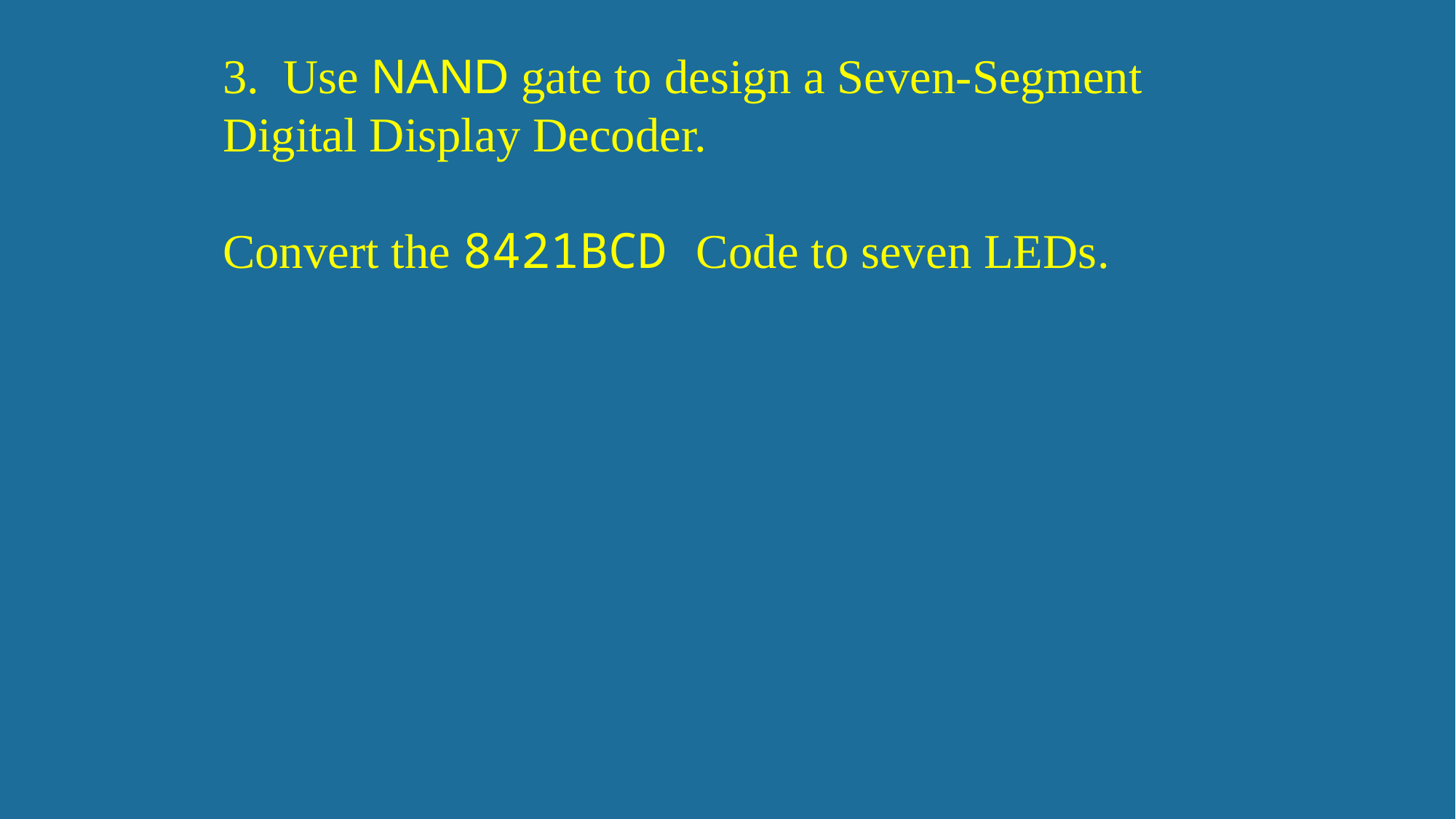

3.  Use NAND gate to design a Seven-Segment Digital Display Decoder.

Convert the 8421BCD Code to seven LEDs.